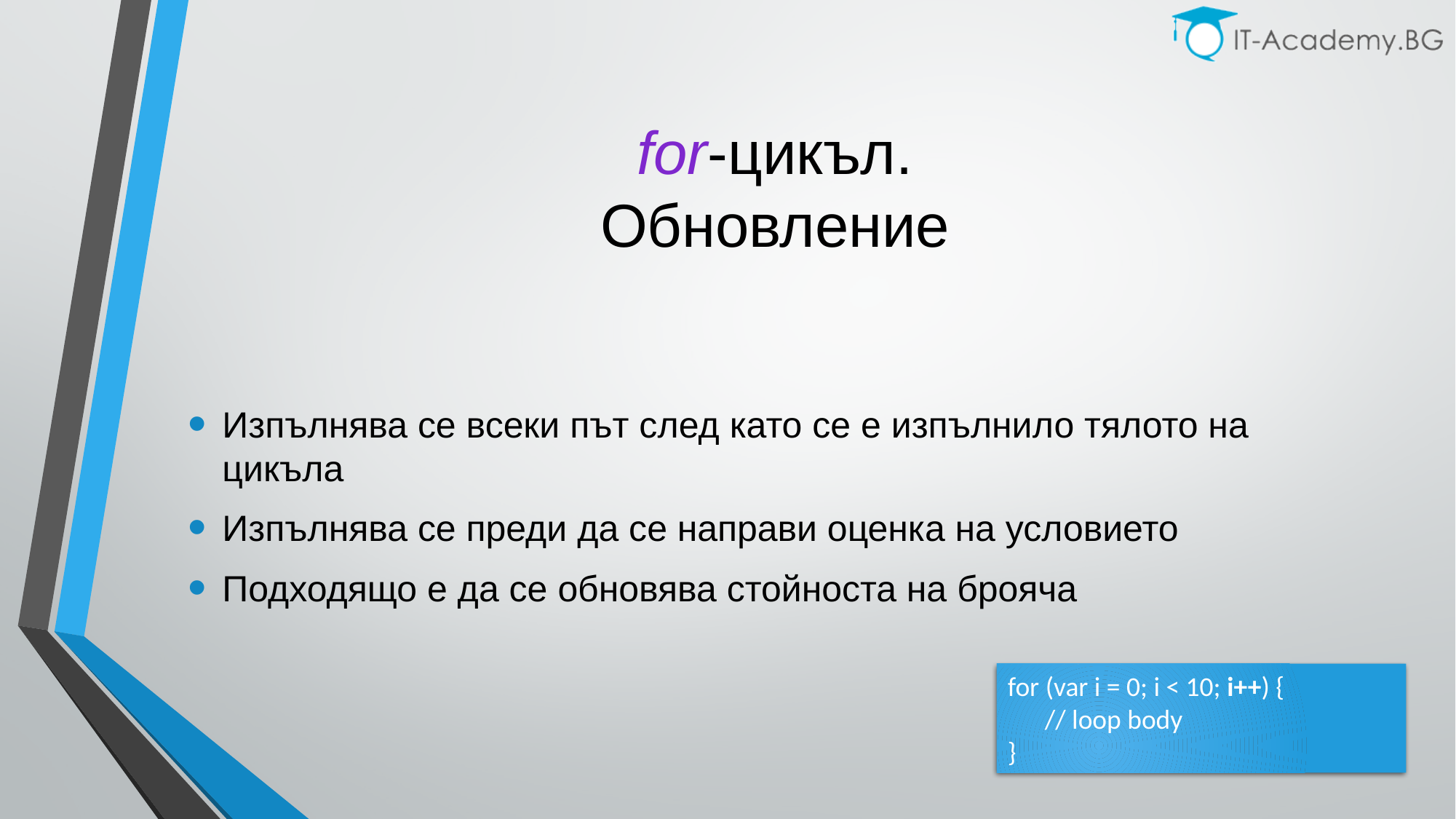

# for-цикъл. Обновление
Изпълнява се всеки път след като се е изпълнило тялото на цикъла
Изпълнява се преди да се направи оценка на условието
Подходящо е да се обновява стойноста на брояча
for (var i = 0; i < 10; i++) {
      // loop body
}